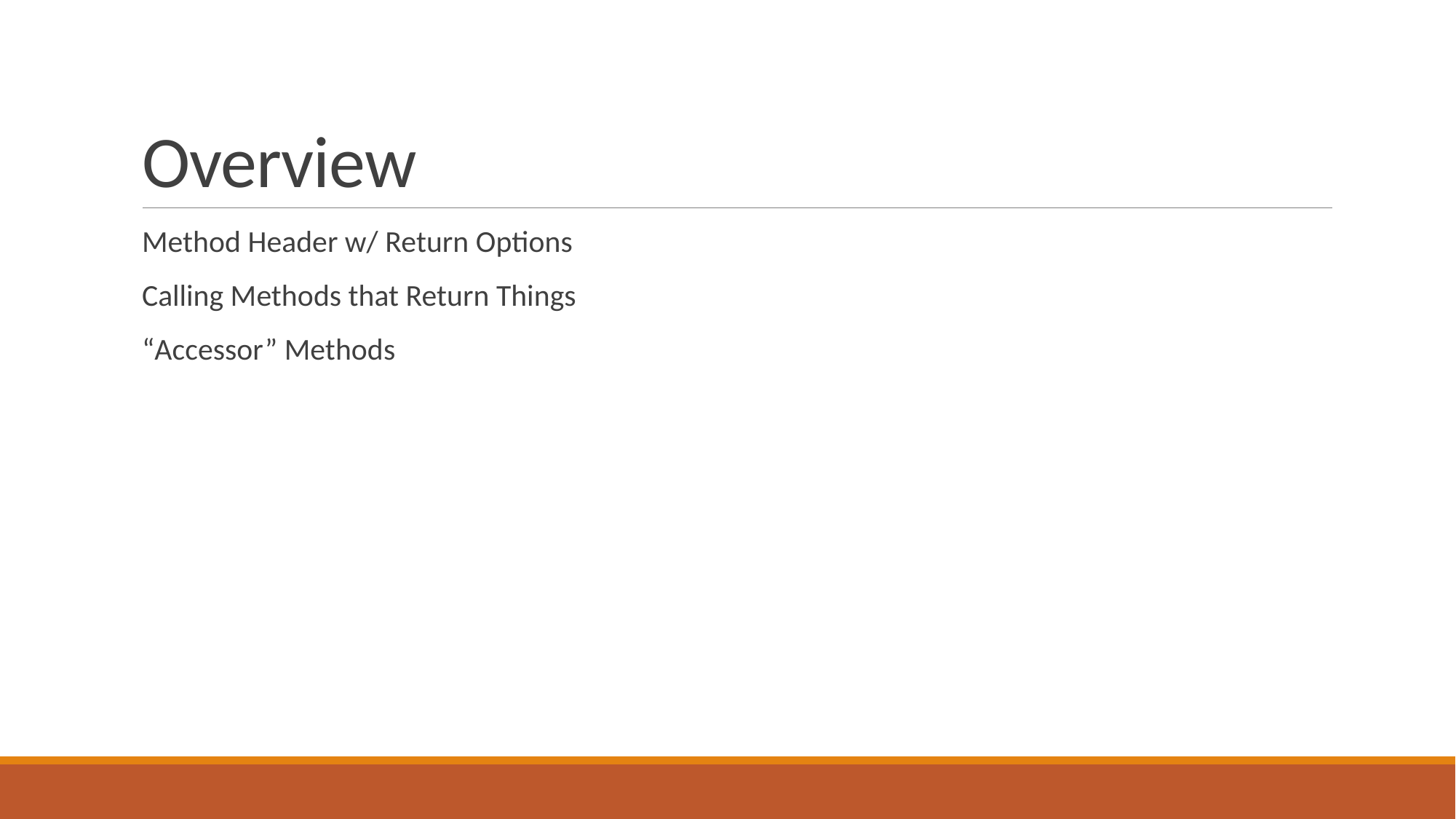

# Overview
Method Header w/ Return Options
Calling Methods that Return Things
“Accessor” Methods